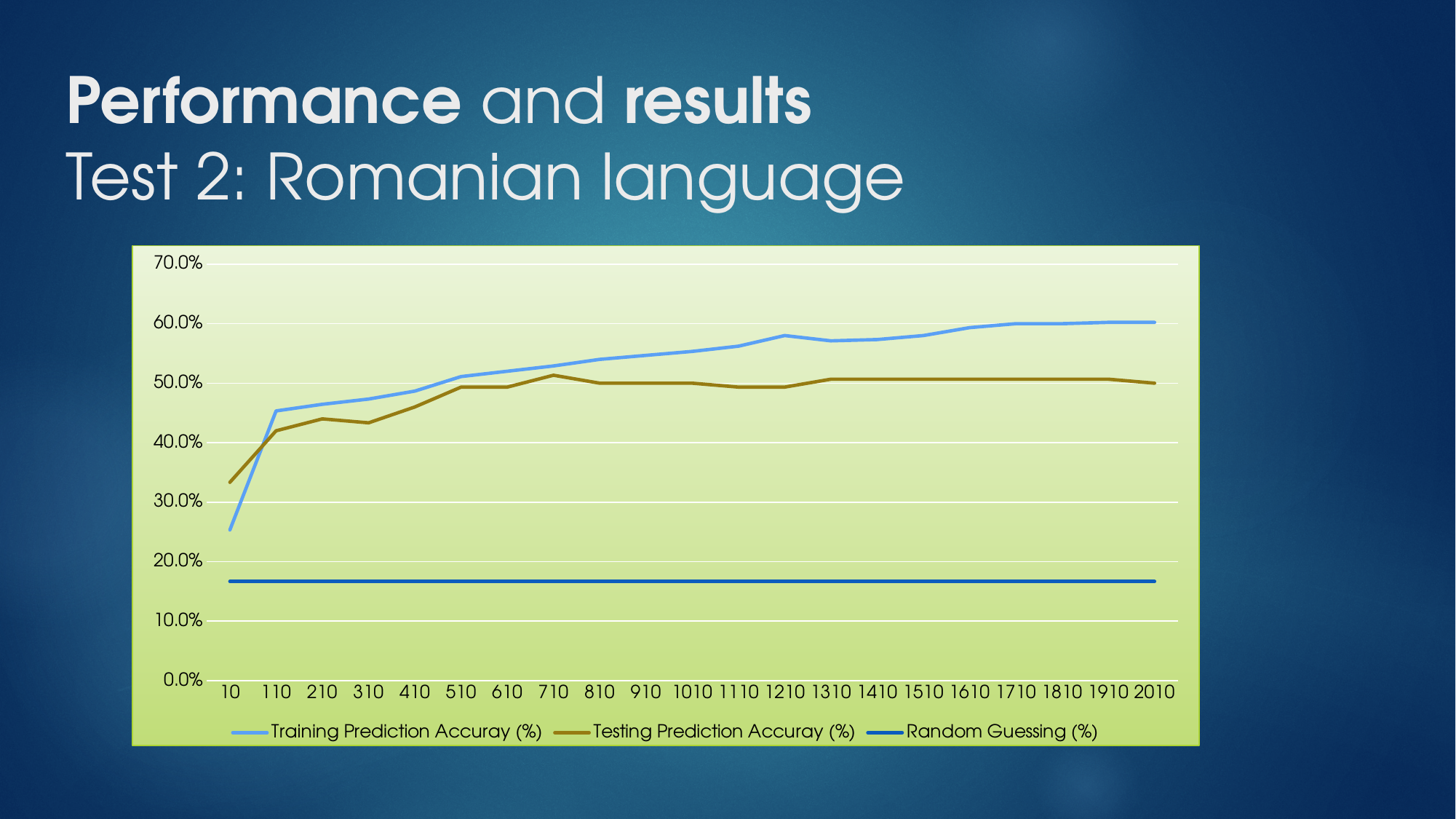

# Performance and results Test 2: Romanian language

### Chart

| Category | Training Prediction Accuray (%) | Testing Prediction Accuray (%) | Random Guessing (%) |
|---|---|---|---|
| 10 | 0.253333333333333 | 0.333333333333333 | 0.16666666666666666 |
| 110 | 0.453333333333333 | 0.42 | 0.16666666666666666 |
| 210 | 0.464444444444444 | 0.44 | 0.16666666666666666 |
| 310 | 0.473333333333333 | 0.433333333333333 | 0.16666666666666666 |
| 410 | 0.486666666666666 | 0.46 | 0.16666666666666666 |
| 510 | 0.511111111111111 | 0.493333333333333 | 0.16666666666666666 |
| 610 | 0.52 | 0.493333333333333 | 0.16666666666666666 |
| 710 | 0.528888888888888 | 0.513333333333333 | 0.16666666666666666 |
| 810 | 0.54 | 0.5 | 0.16666666666666666 |
| 910 | 0.546666666666666 | 0.5 | 0.16666666666666666 |
| 1010 | 0.553333333333333 | 0.5 | 0.16666666666666666 |
| 1110 | 0.562222222222222 | 0.493333333333333 | 0.16666666666666666 |
| 1210 | 0.58 | 0.493333333333333 | 0.16666666666666666 |
| 1310 | 0.571111111111111 | 0.506666666666666 | 0.16666666666666666 |
| 1410 | 0.573333333333333 | 0.506666666666666 | 0.16666666666666666 |
| 1510 | 0.58 | 0.506666666666666 | 0.16666666666666666 |
| 1610 | 0.593333333333333 | 0.506666666666666 | 0.16666666666666666 |
| 1710 | 0.6 | 0.506666666666666 | 0.16666666666666666 |
| 1810 | 0.6 | 0.506666666666666 | 0.16666666666666666 |
| 1910 | 0.602222222222222 | 0.506666666666666 | 0.16666666666666666 |
| 2010 | 0.602222222222222 | 0.5 | 0.16666666666666666 |